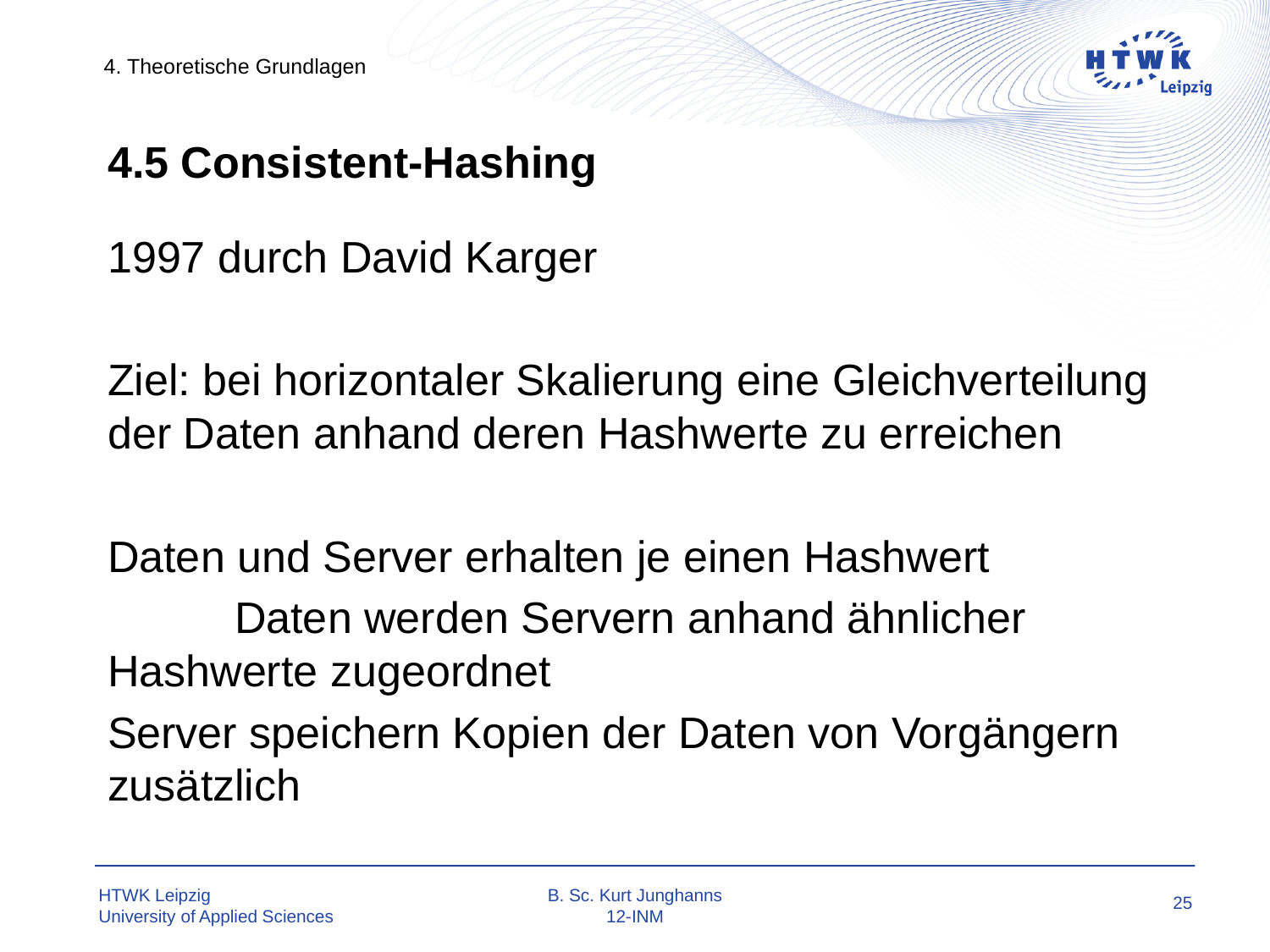

4. Theoretische Grundlagen
# 4.5 Consistent-Hashing
1997 durch David Karger

Ziel: bei horizontaler Skalierung eine Gleichverteilung der Daten anhand deren Hashwerte zu erreichen

Daten und Server erhalten je einen Hashwert
	Daten werden Servern anhand ähnlicher 	Hashwerte zugeordnet
Server speichern Kopien der Daten von Vorgängern zusätzlich